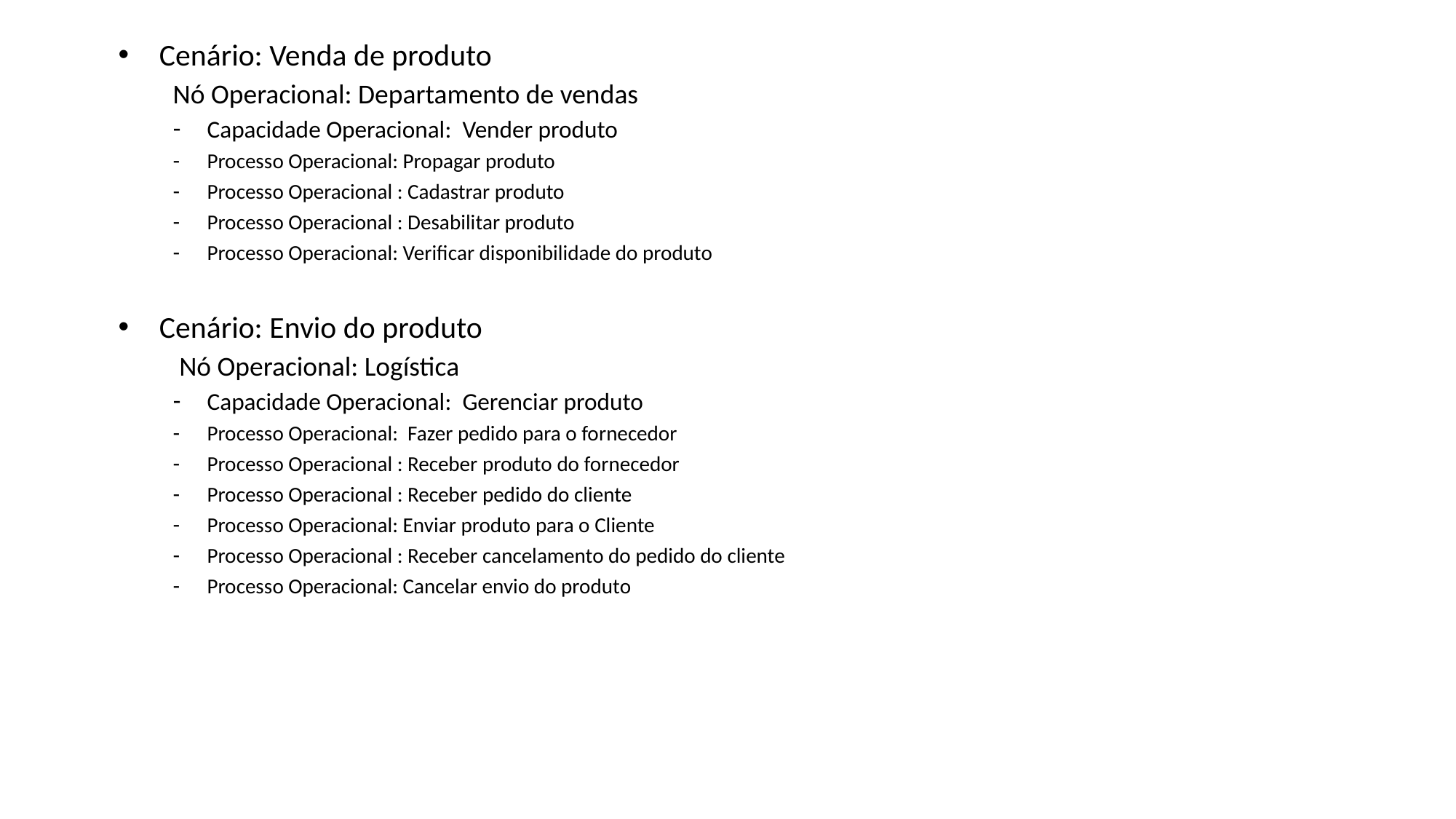

Cenário: Venda de produto
Nó Operacional: Departamento de vendas
Capacidade Operacional:  Vender produto
Processo Operacional: Propagar produto
Processo Operacional : Cadastrar produto
Processo Operacional : Desabilitar produto
Processo Operacional: Verificar disponibilidade do produto
Cenário: Envio do produto
 Nó Operacional: Logística
Capacidade Operacional:  Gerenciar produto
Processo Operacional:  Fazer pedido para o fornecedor
Processo Operacional : Receber produto do fornecedor
Processo Operacional : Receber pedido do cliente
Processo Operacional: Enviar produto para o Cliente
Processo Operacional : Receber cancelamento do pedido do cliente
Processo Operacional: Cancelar envio do produto